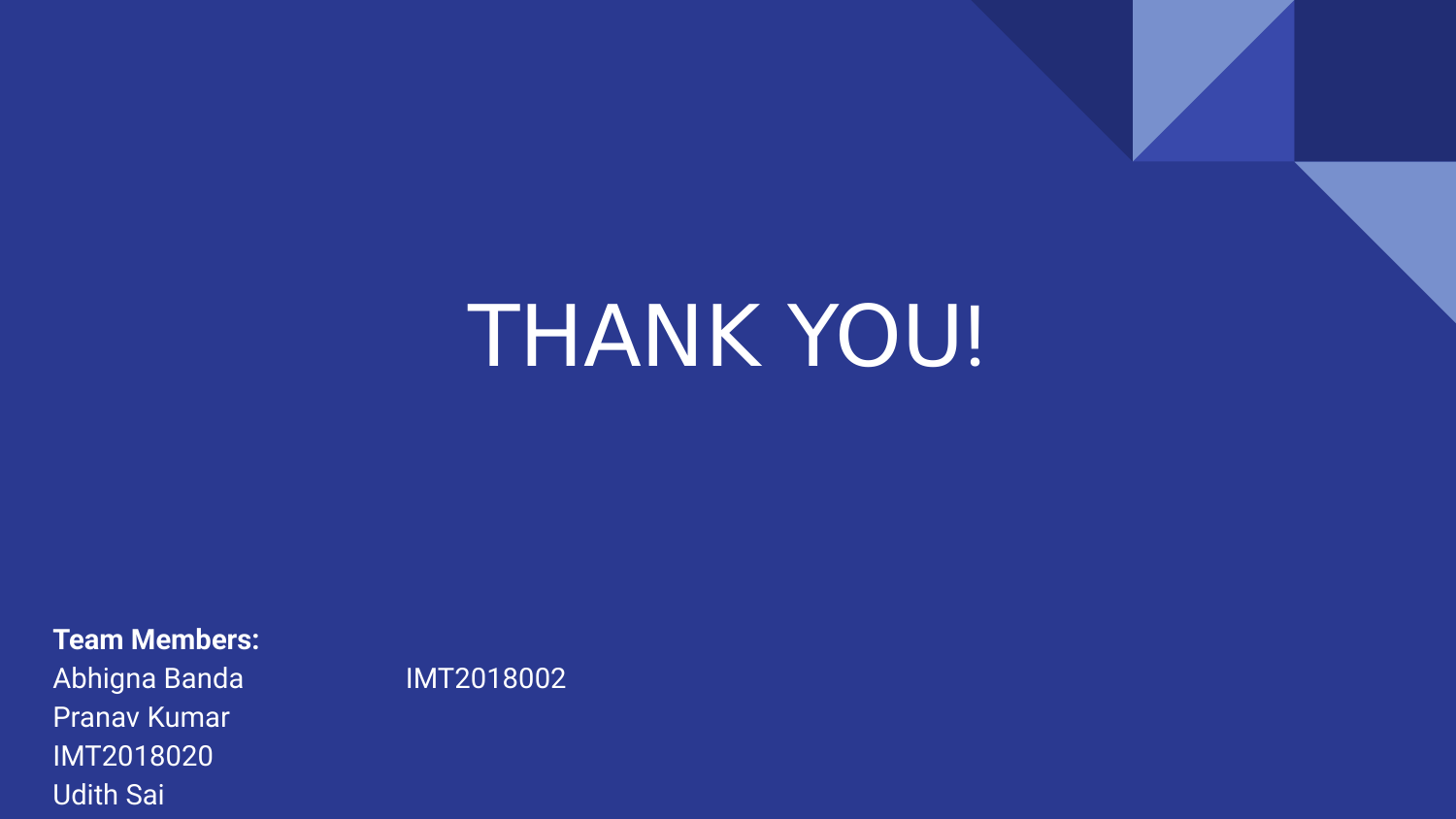

# THANK YOU!

Team Members:
Abhigna Banda                       IMT2018002
Pranav Kumar		         IMT2018020
Udith Sai 			         IMT2018081